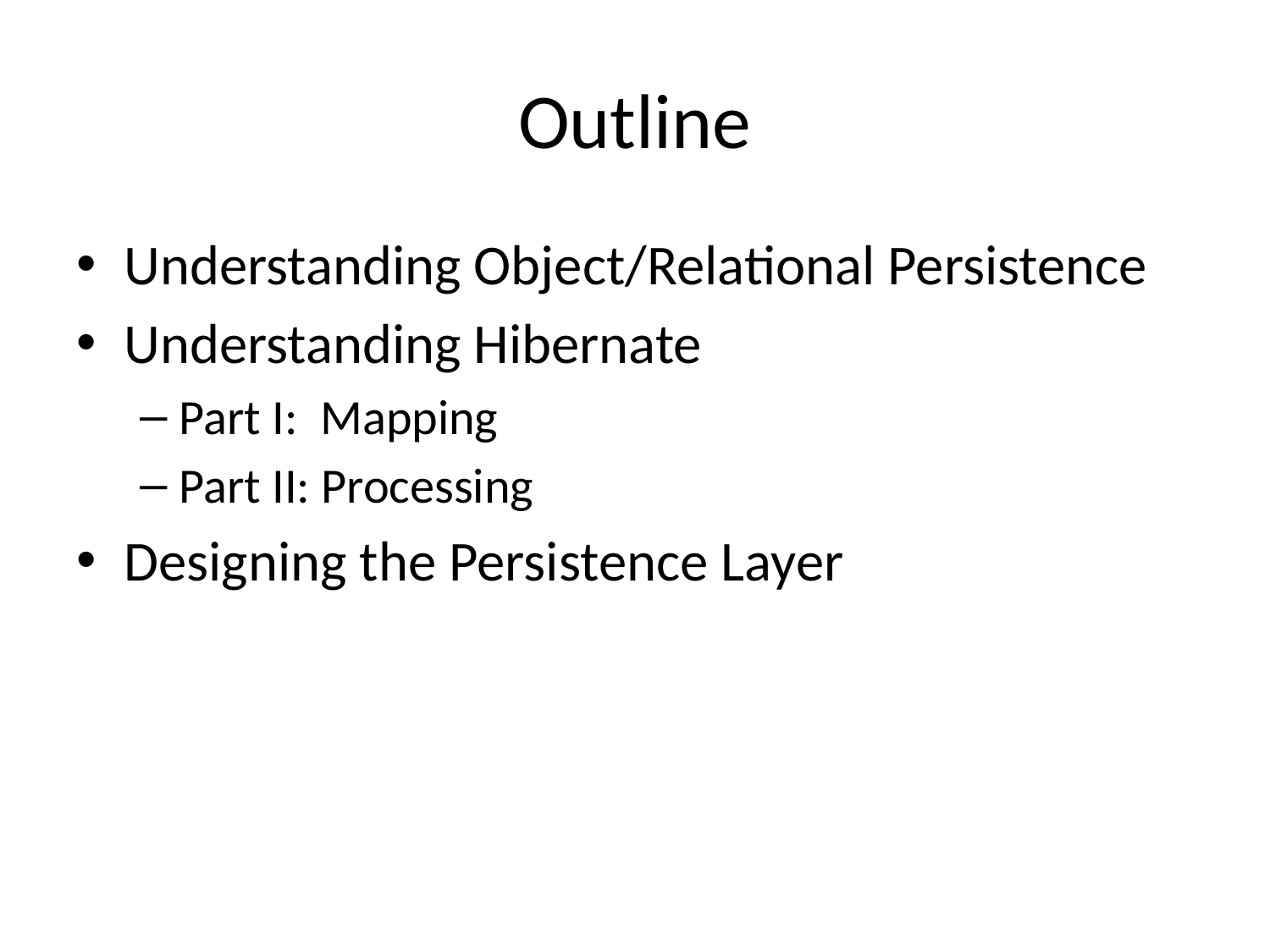

# Outline
Understanding Object/Relational Persistence
Understanding Hibernate
Part I:  Mapping
Part II: Processing
Designing the Persistence Layer